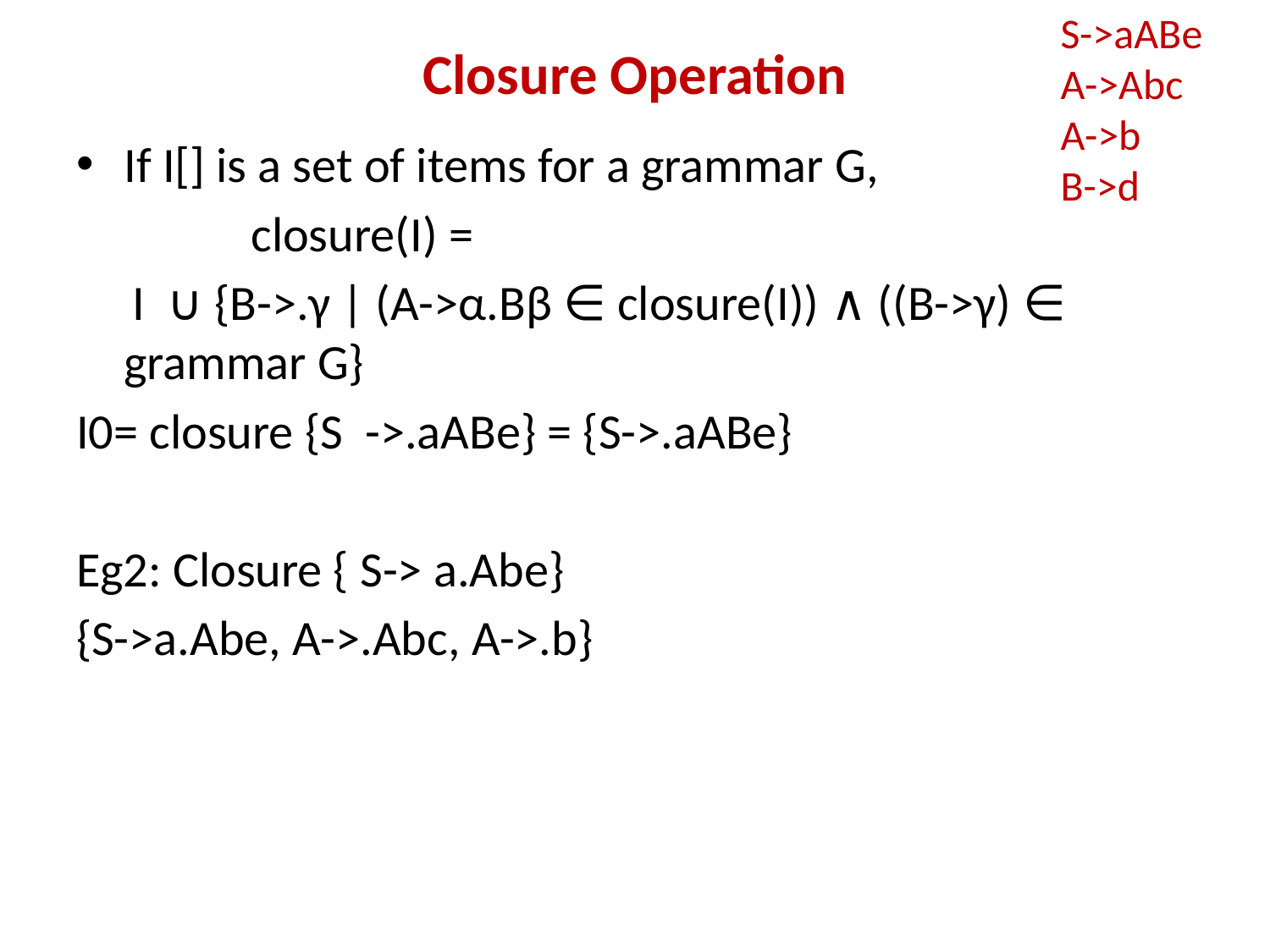

S->aABe
A->Abc
A->b
B->d
# Closure Operation
If I[] is a set of items for a grammar G,
		closure(I) =
     I  ∪ {B->.γ | (A->α.Bβ ∈ closure(I)) ∧ ((B->γ) ∈ grammar G}
I0= closure {S  ->.aABe} = {S->.aABe}

Eg2: Closure { S-> a.Abe}
{S->a.Abe, A->.Abc, A->.b}